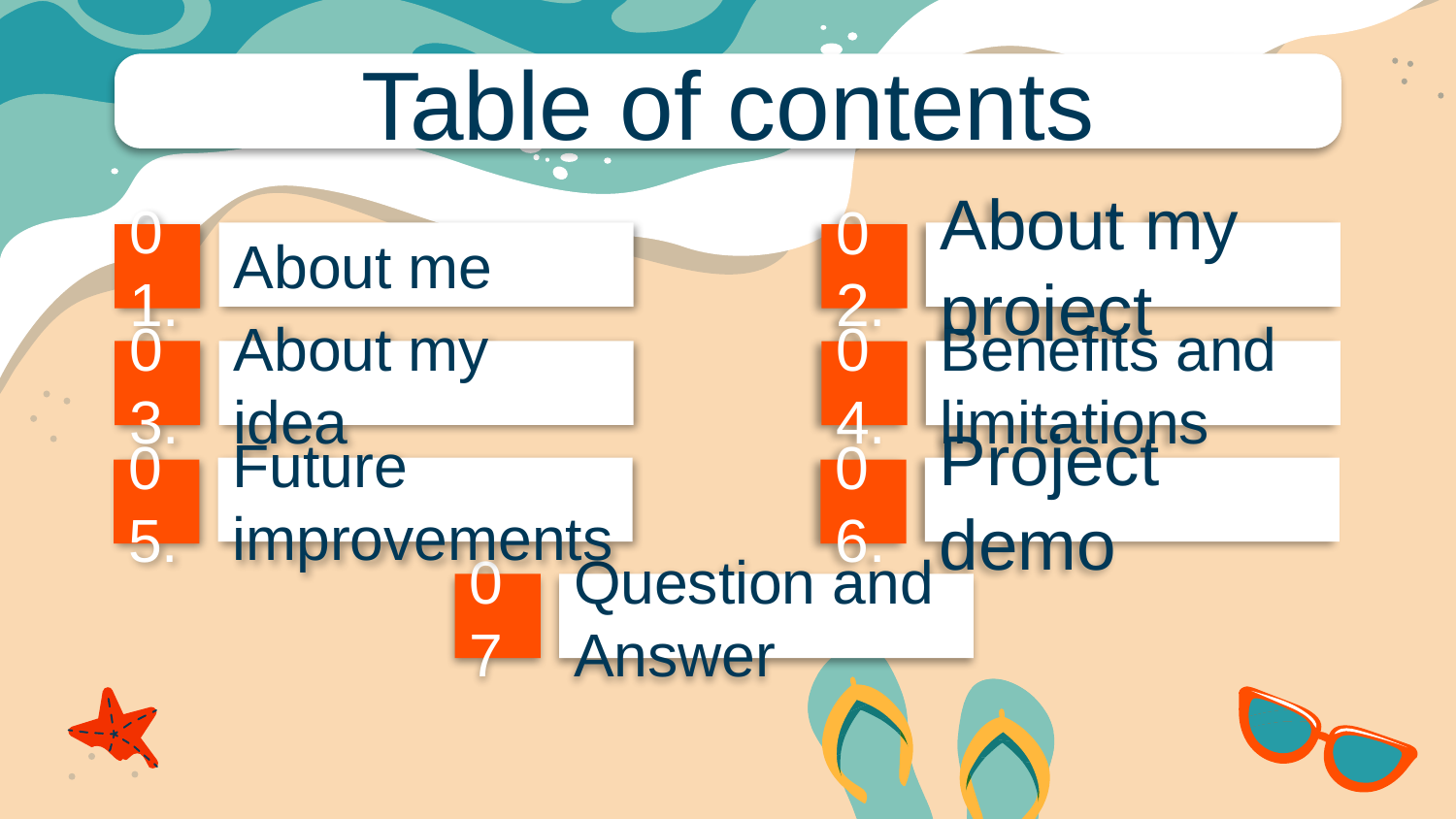

Table of contents
About me
# About my project
01.
02.
About my idea
Benefits and limitations
03.
04.
Future improvements
Project demo
05.
06.
Question and Answer
07